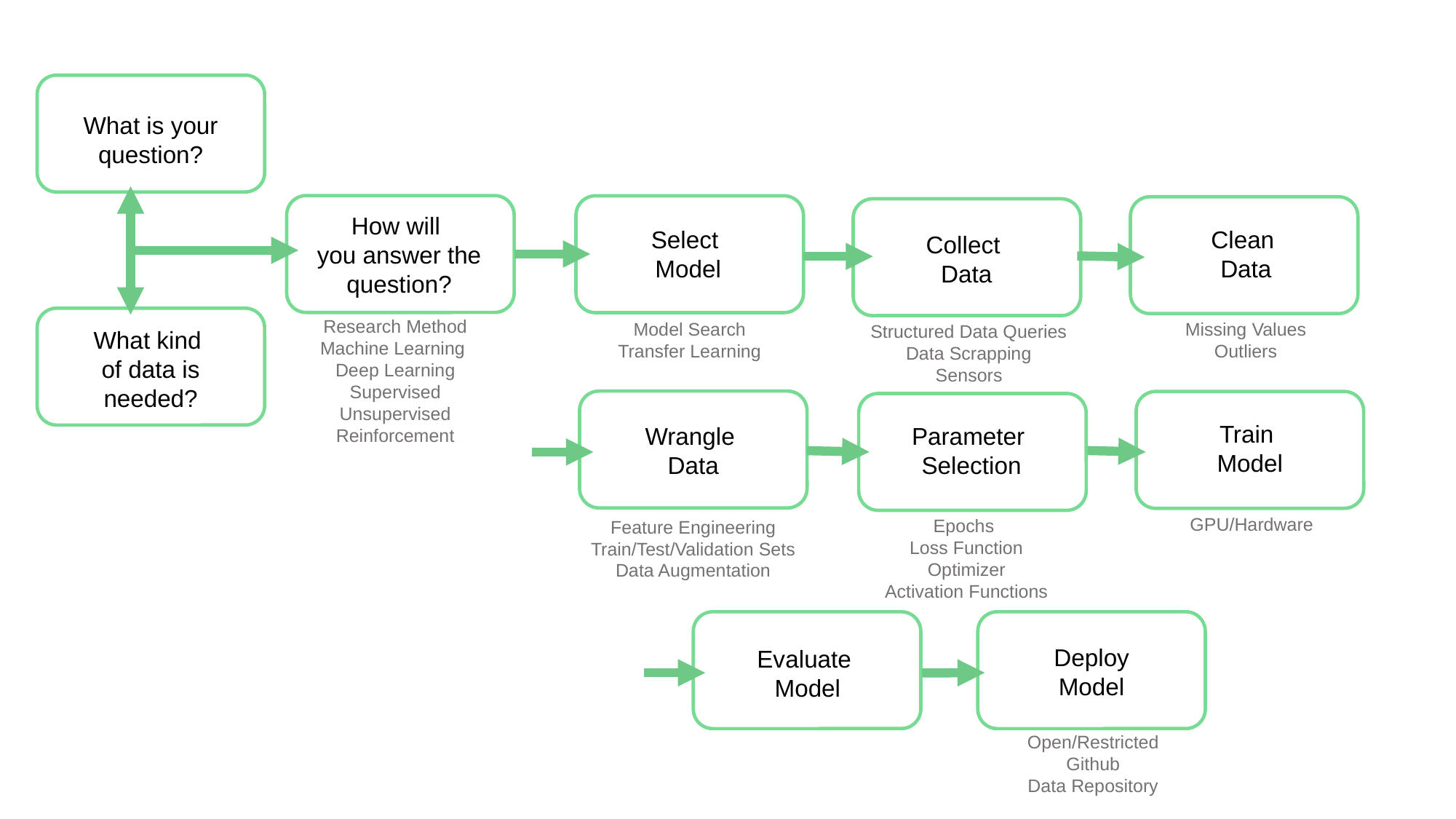

What is your question?
How will
you answer the question?
Clean
Data
Select
Model
Collect
Data
Research Method
Machine Learning
Deep Learning
Supervised
Unsupervised Reinforcement

Model Search
Transfer Learning

Missing Values
Outliers

Structured Data Queries
Data Scrapping
Sensors

What kind
of data is needed?
Train
Model
Parameter
Selection
Wrangle
Data
GPU/Hardware

Epochs
Loss Function
Optimizer
Activation Functions
Feature Engineering
Train/Test/Validation Sets
Data Augmentation

Deploy
Model
Evaluate
Model
Open/Restricted
Github
Data Repository